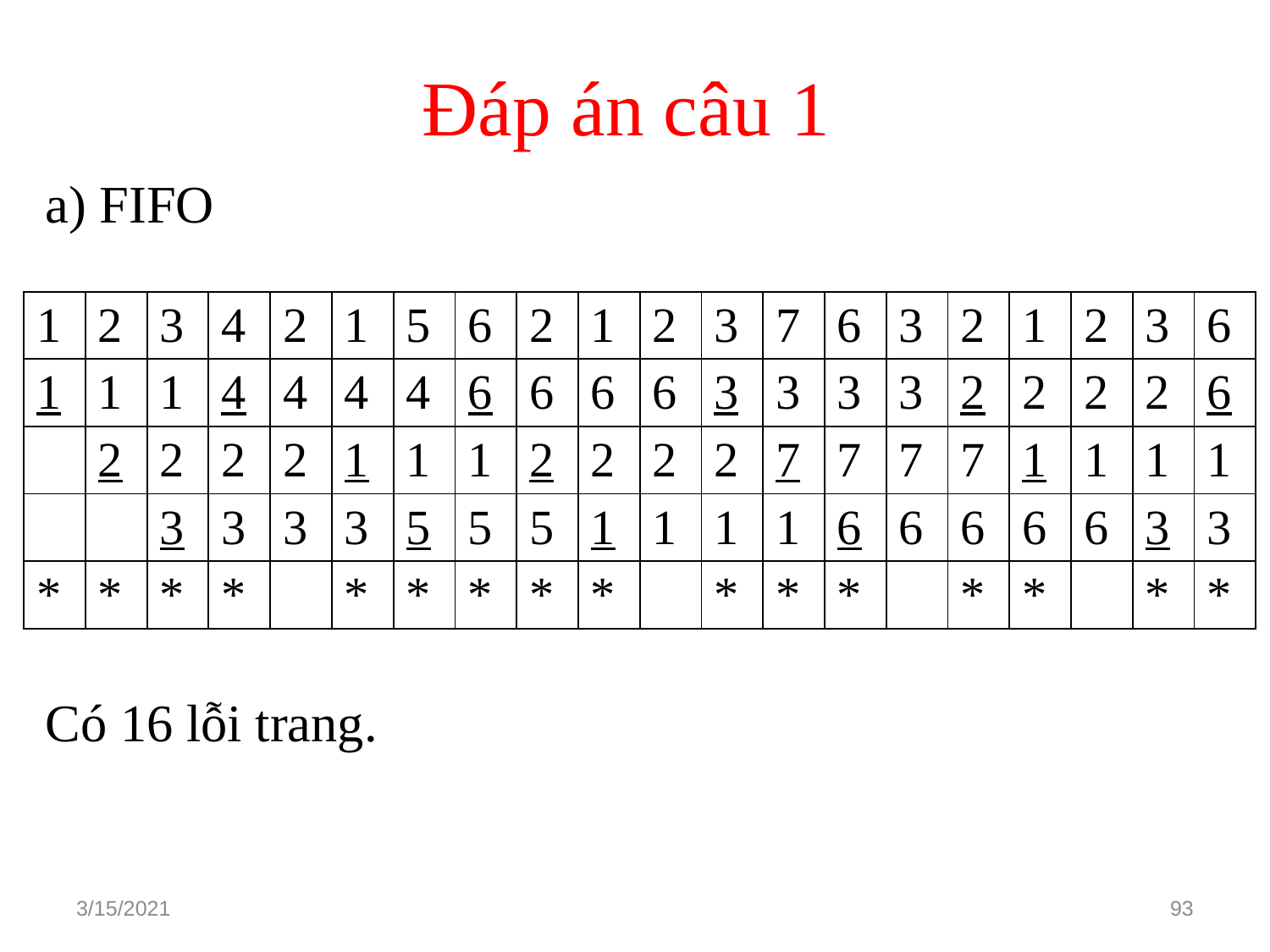

# Đáp án câu 1
a) FIFO

Có 16 lỗi trang.
| 1 | 2 | 3 | 4 | 2 | 1 | 5 | 6 | 2 | 1 | 2 | 3 | 7 | 6 | 3 | 2 | 1 | 2 | 3 | 6 |
| --- | --- | --- | --- | --- | --- | --- | --- | --- | --- | --- | --- | --- | --- | --- | --- | --- | --- | --- | --- |
| 1 | 1 | 1 | 4 | 4 | 4 | 4 | 6 | 6 | 6 | 6 | 3 | 3 | 3 | 3 | 2 | 2 | 2 | 2 | 6 |
|  | 2 | 2 | 2 | 2 | 1 | 1 | 1 | 2 | 2 | 2 | 2 | 7 | 7 | 7 | 7 | 1 | 1 | 1 | 1 |
|  |  | 3 | 3 | 3 | 3 | 5 | 5 | 5 | 1 | 1 | 1 | 1 | 6 | 6 | 6 | 6 | 6 | 3 | 3 |
| \* | \* | \* | \* |  | \* | \* | \* | \* | \* |  | \* | \* | \* |  | \* | \* |  | \* | \* |
3/15/2021
93